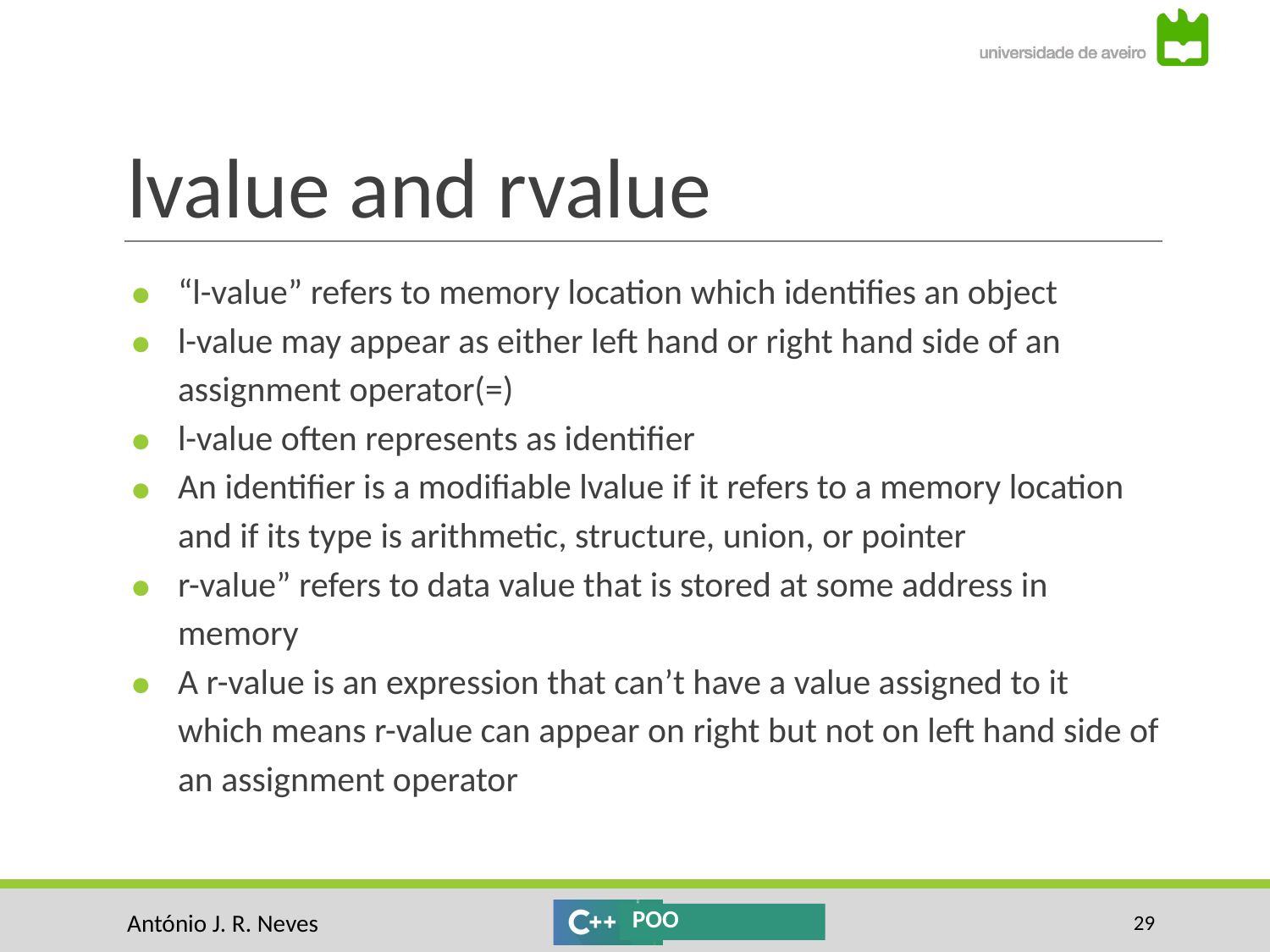

# lvalue and rvalue
“l-value” refers to memory location which identifies an object
l-value may appear as either left hand or right hand side of an assignment operator(=)
l-value often represents as identifier
An identifier is a modifiable lvalue if it refers to a memory location and if its type is arithmetic, structure, union, or pointer
r-value” refers to data value that is stored at some address in memory
A r-value is an expression that can’t have a value assigned to it which means r-value can appear on right but not on left hand side of an assignment operator
29